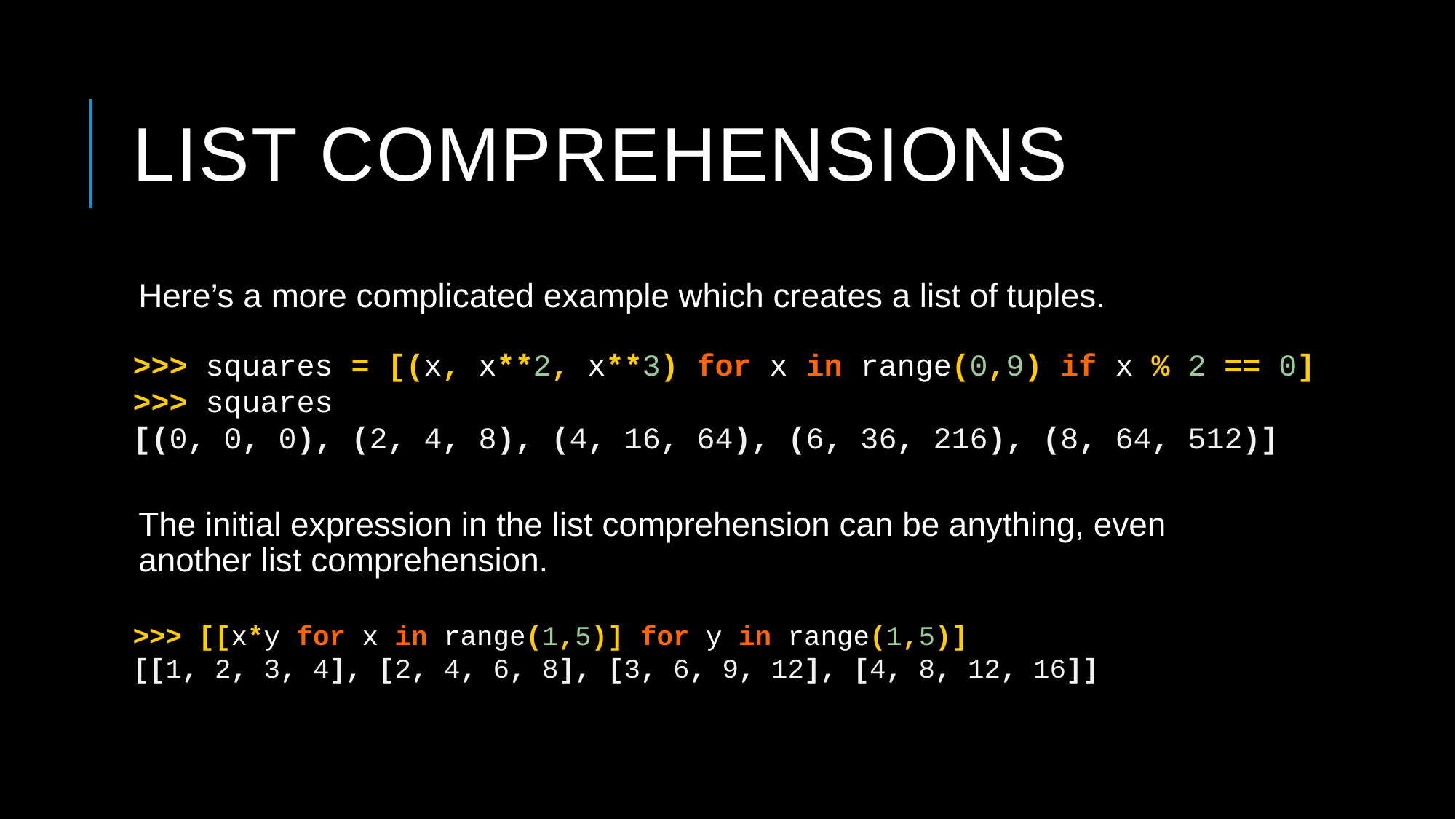

# List Comprehensions
Here’s a more complicated example which creates a list of tuples.

The initial expression in the list comprehension can be anything, even another list comprehension.
>>> squares = [(x, x**2, x**3) for x in range(0,9) if x % 2 == 0]
>>> squares
[(0, 0, 0), (2, 4, 8), (4, 16, 64), (6, 36, 216), (8, 64, 512)]
>>> [[x*y for x in range(1,5)] for y in range(1,5)]
[[1, 2, 3, 4], [2, 4, 6, 8], [3, 6, 9, 12], [4, 8, 12, 16]]